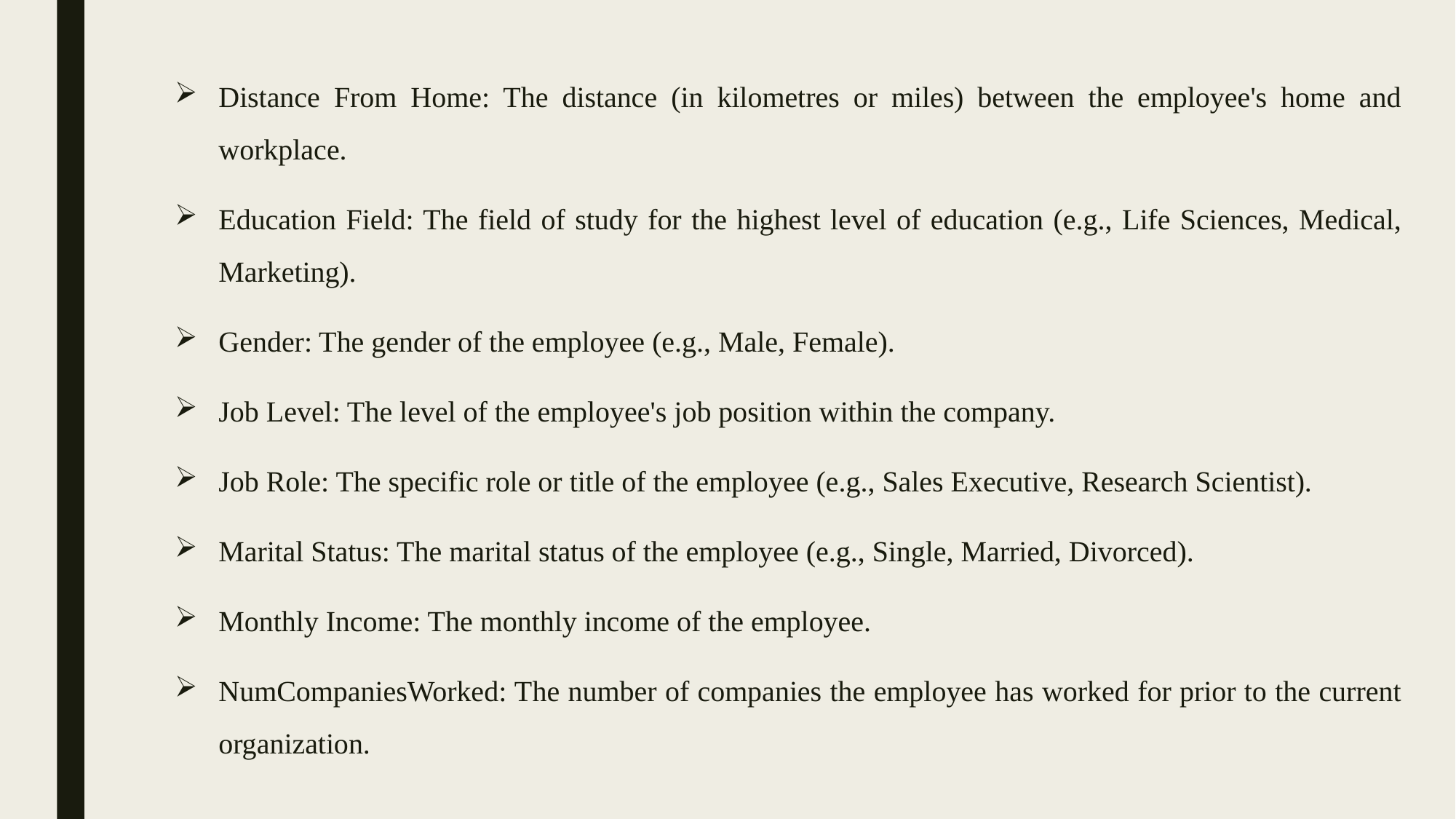

Distance From Home: The distance (in kilometres or miles) between the employee's home and workplace.
Education Field: The field of study for the highest level of education (e.g., Life Sciences, Medical, Marketing).
Gender: The gender of the employee (e.g., Male, Female).
Job Level: The level of the employee's job position within the company.
Job Role: The specific role or title of the employee (e.g., Sales Executive, Research Scientist).
Marital Status: The marital status of the employee (e.g., Single, Married, Divorced).
Monthly Income: The monthly income of the employee.
NumCompaniesWorked: The number of companies the employee has worked for prior to the current organization.